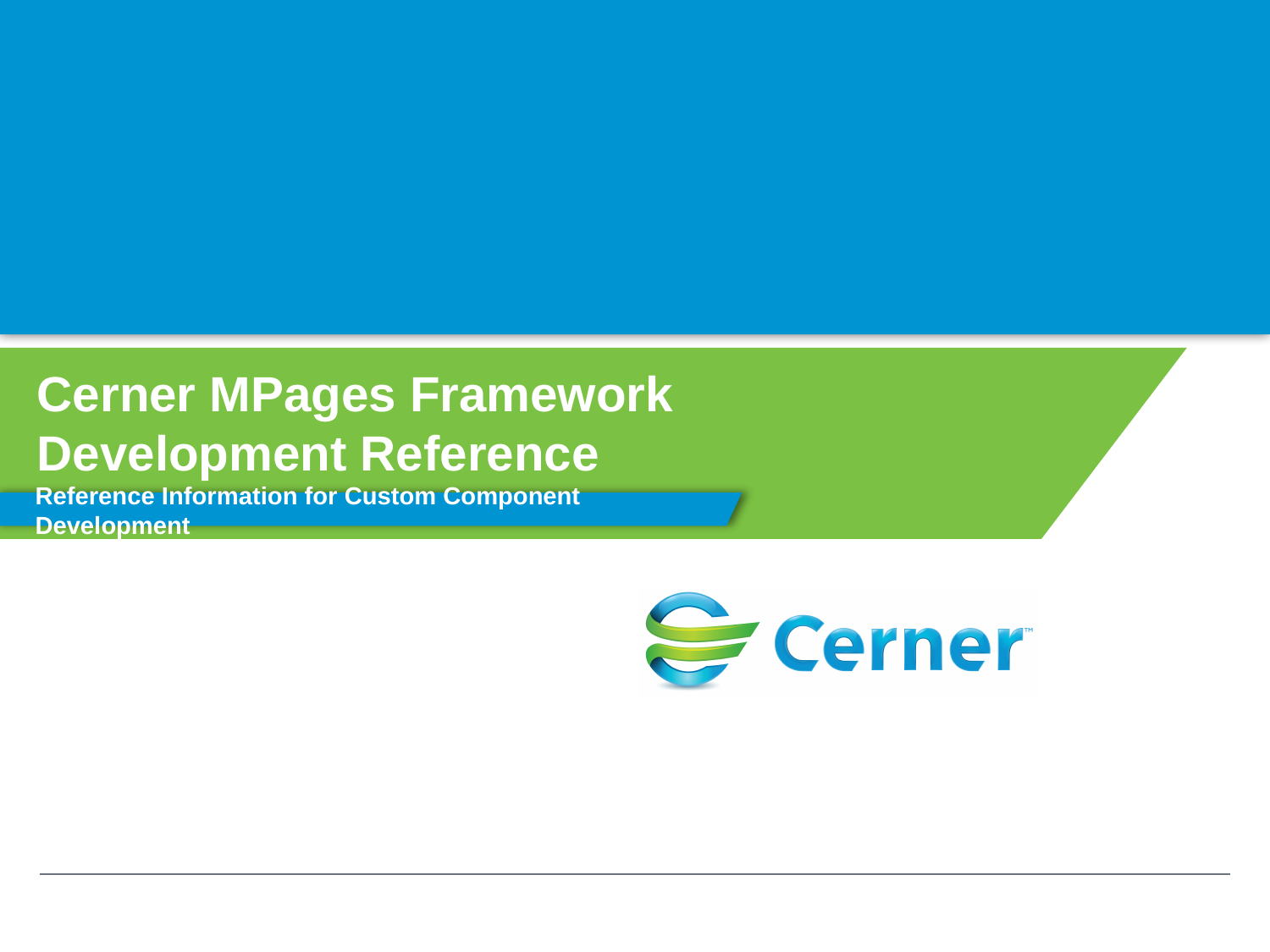

# Cerner MPages Framework Development Reference
Reference Information for Custom Component Development